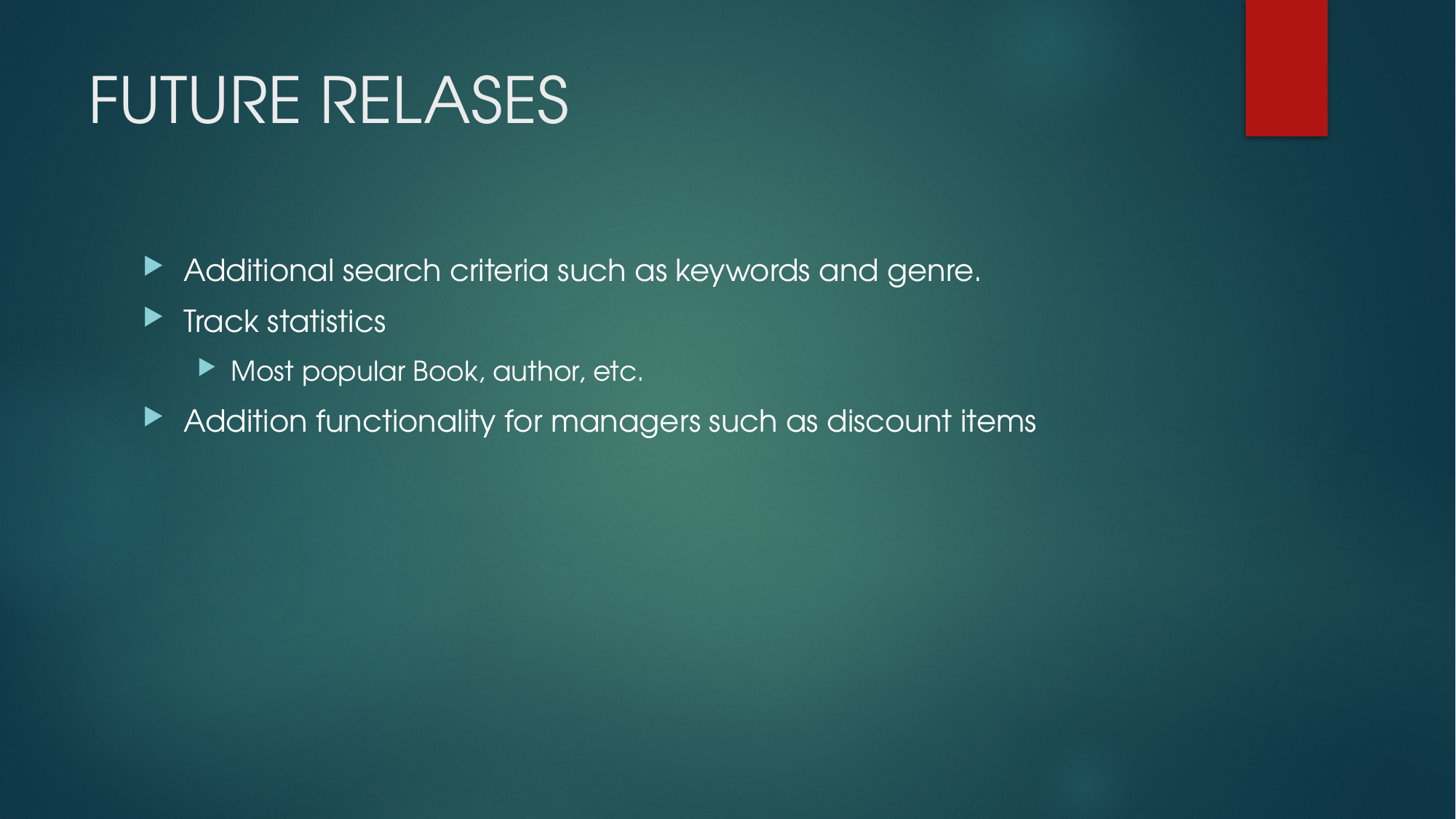

# FUTURE RELASES
Additional search criteria such as keywords and genre.
Track statistics
Most popular Book, author, etc.
Addition functionality for managers such as discount items